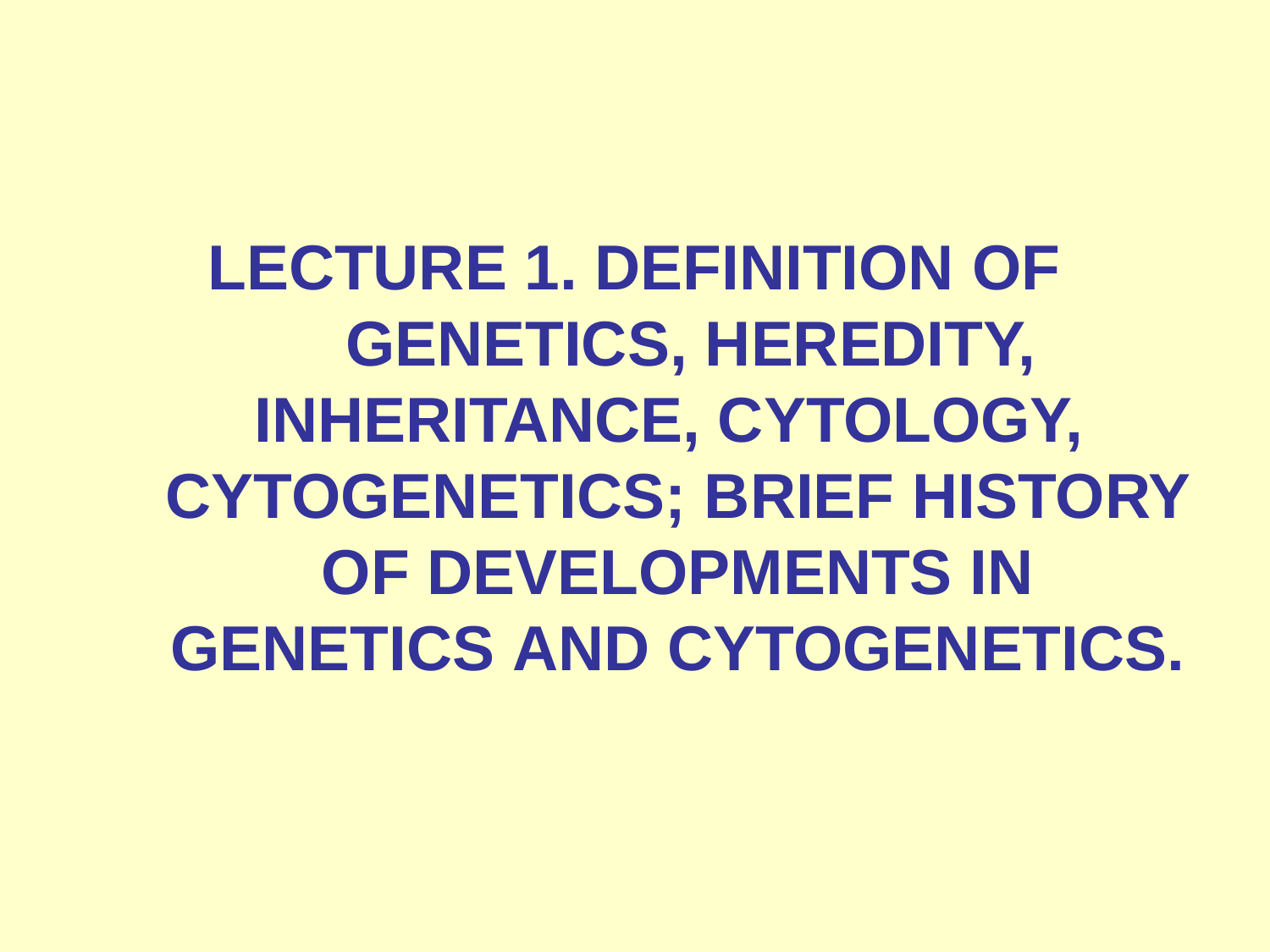

LECTURE 1. DEFINITION OF  GENETICS, HEREDITY,
INHERITANCE, CYTOLOGY,  CYTOGENETICS; BRIEF HISTORY  OF DEVELOPMENTS IN  GENETICS AND CYTOGENETICS.